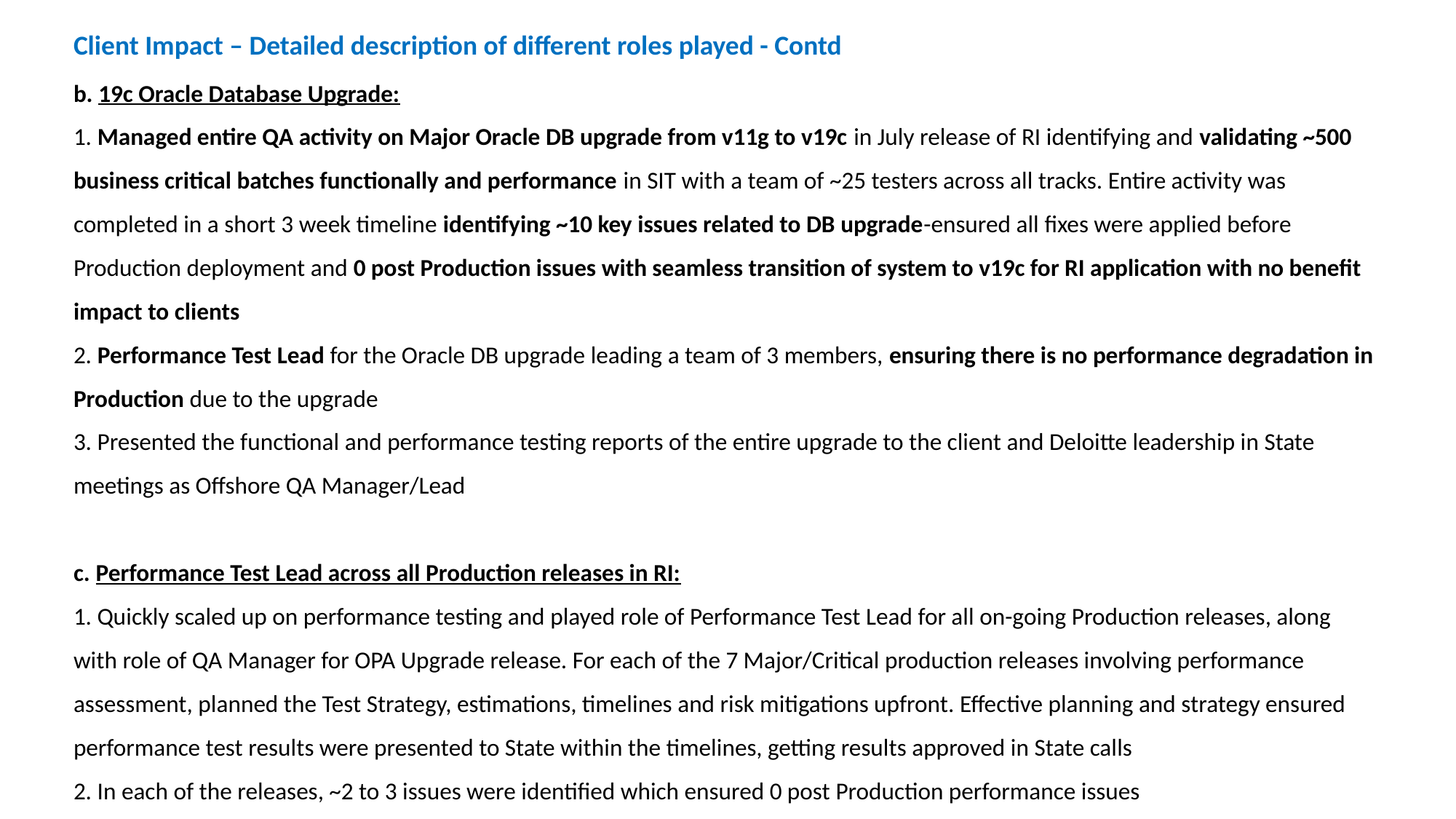

Client Impact – Detailed description of different roles played - Contd
b. 19c Oracle Database Upgrade:
1. Managed entire QA activity on Major Oracle DB upgrade from v11g to v19c in July release of RI identifying and validating ~500 business critical batches functionally and performance in SIT with a team of ~25 testers across all tracks. Entire activity was completed in a short 3 week timeline identifying ~10 key issues related to DB upgrade-ensured all fixes were applied before Production deployment and 0 post Production issues with seamless transition of system to v19c for RI application with no benefit impact to clients
2. Performance Test Lead for the Oracle DB upgrade leading a team of 3 members, ensuring there is no performance degradation in Production due to the upgrade
3. Presented the functional and performance testing reports of the entire upgrade to the client and Deloitte leadership in State meetings as Offshore QA Manager/Lead

c. Performance Test Lead across all Production releases in RI:
1. Quickly scaled up on performance testing and played role of Performance Test Lead for all on-going Production releases, along with role of QA Manager for OPA Upgrade release. For each of the 7 Major/Critical production releases involving performance assessment, planned the Test Strategy, estimations, timelines and risk mitigations upfront. Effective planning and strategy ensured performance test results were presented to State within the timelines, getting results approved in State calls
2. In each of the releases, ~2 to 3 issues were identified which ensured 0 post Production performance issues